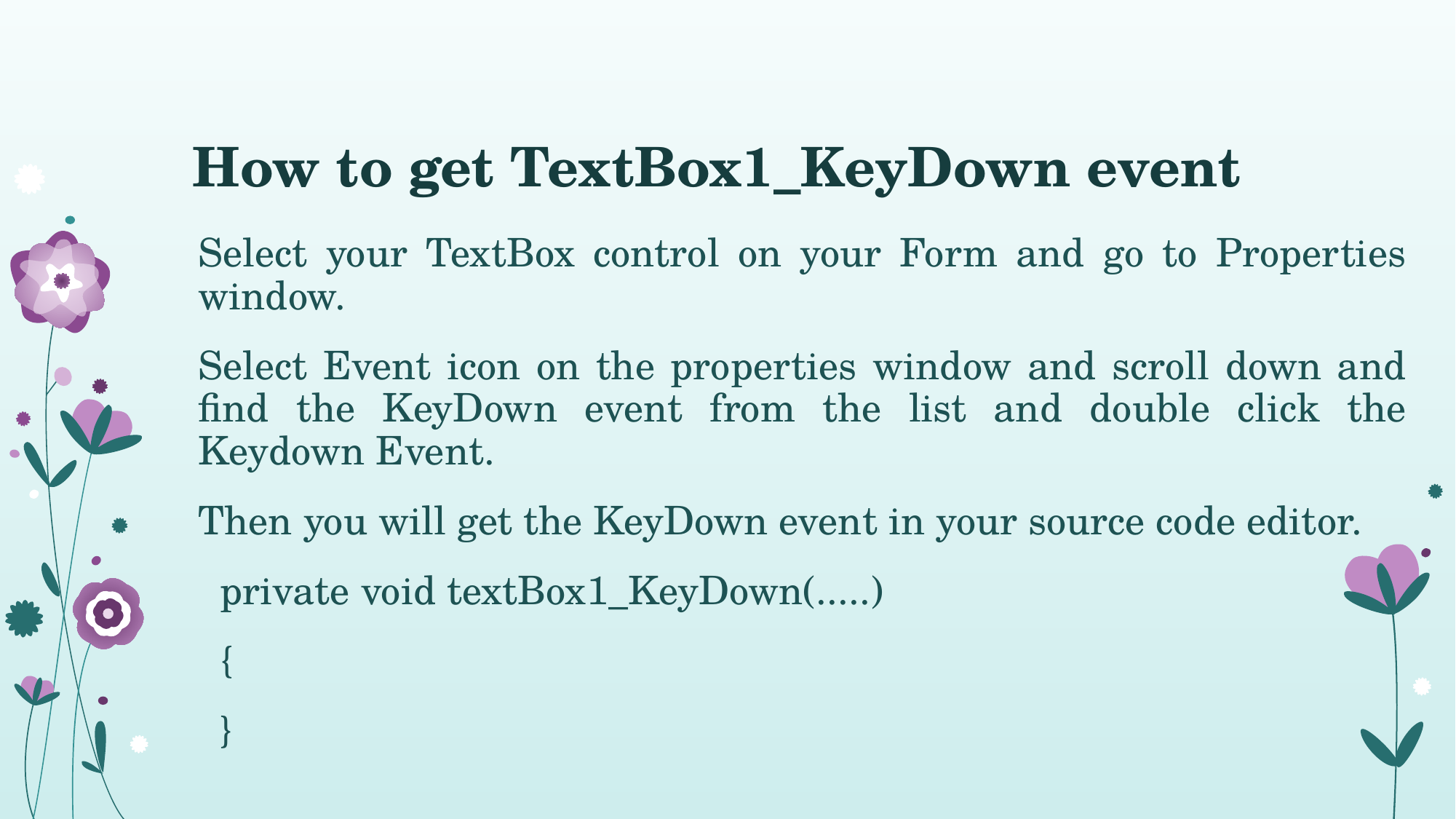

# How to get TextBox1_KeyDown event
Select your TextBox control on your Form and go to Properties window.
Select Event icon on the properties window and scroll down and find the KeyDown event from the list and double click the Keydown Event.
Then you will get the KeyDown event in your source code editor.
  private void textBox1_KeyDown(.....)
  {
  }